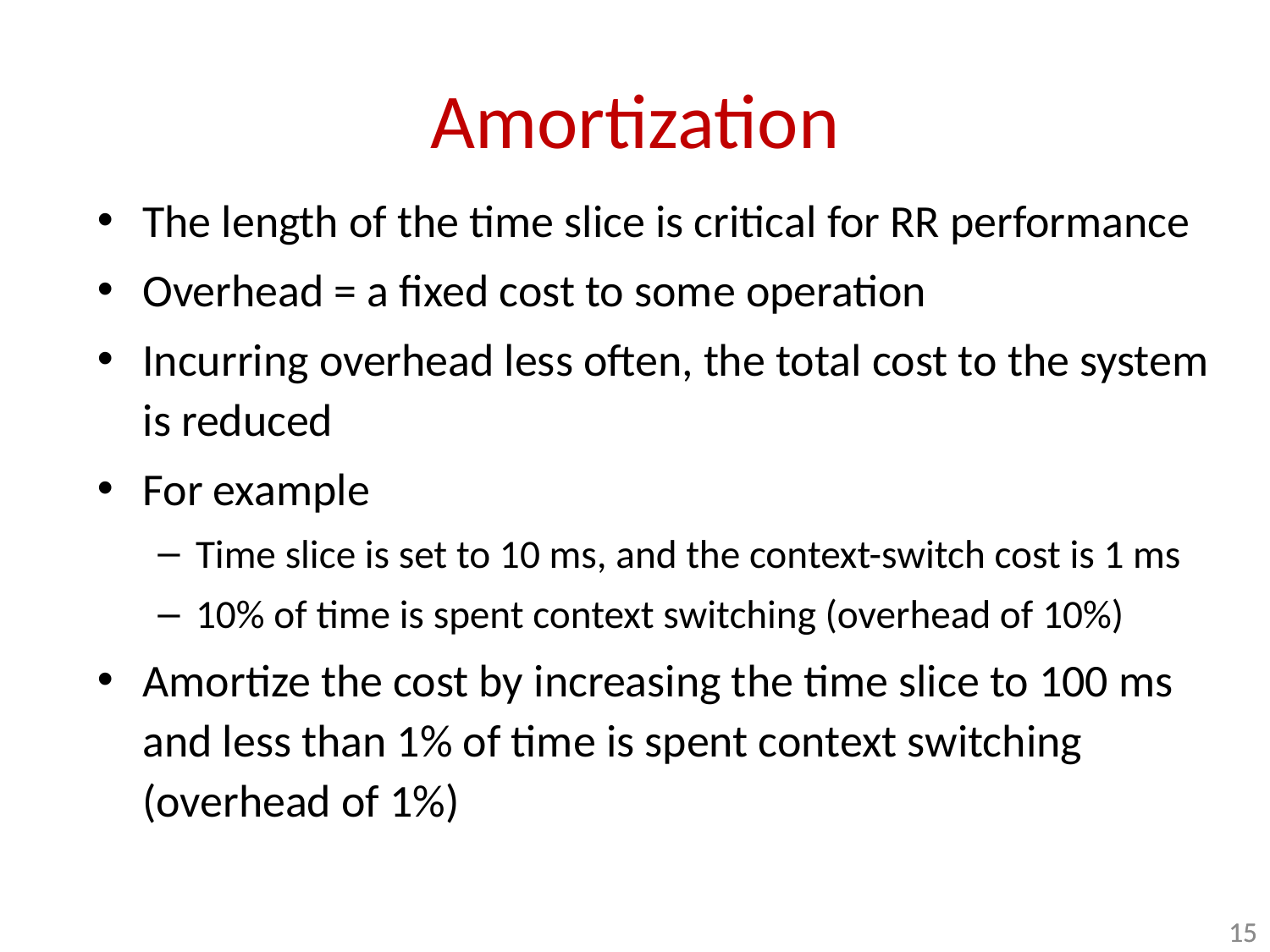

# Amortization
The length of the time slice is critical for RR performance
Overhead = a fixed cost to some operation
Incurring overhead less often, the total cost to the system is reduced
For example
Time slice is set to 10 ms, and the context-switch cost is 1 ms
10% of time is spent context switching (overhead of 10%)
Amortize the cost by increasing the time slice to 100 ms and less than 1% of time is spent context switching (overhead of 1%)